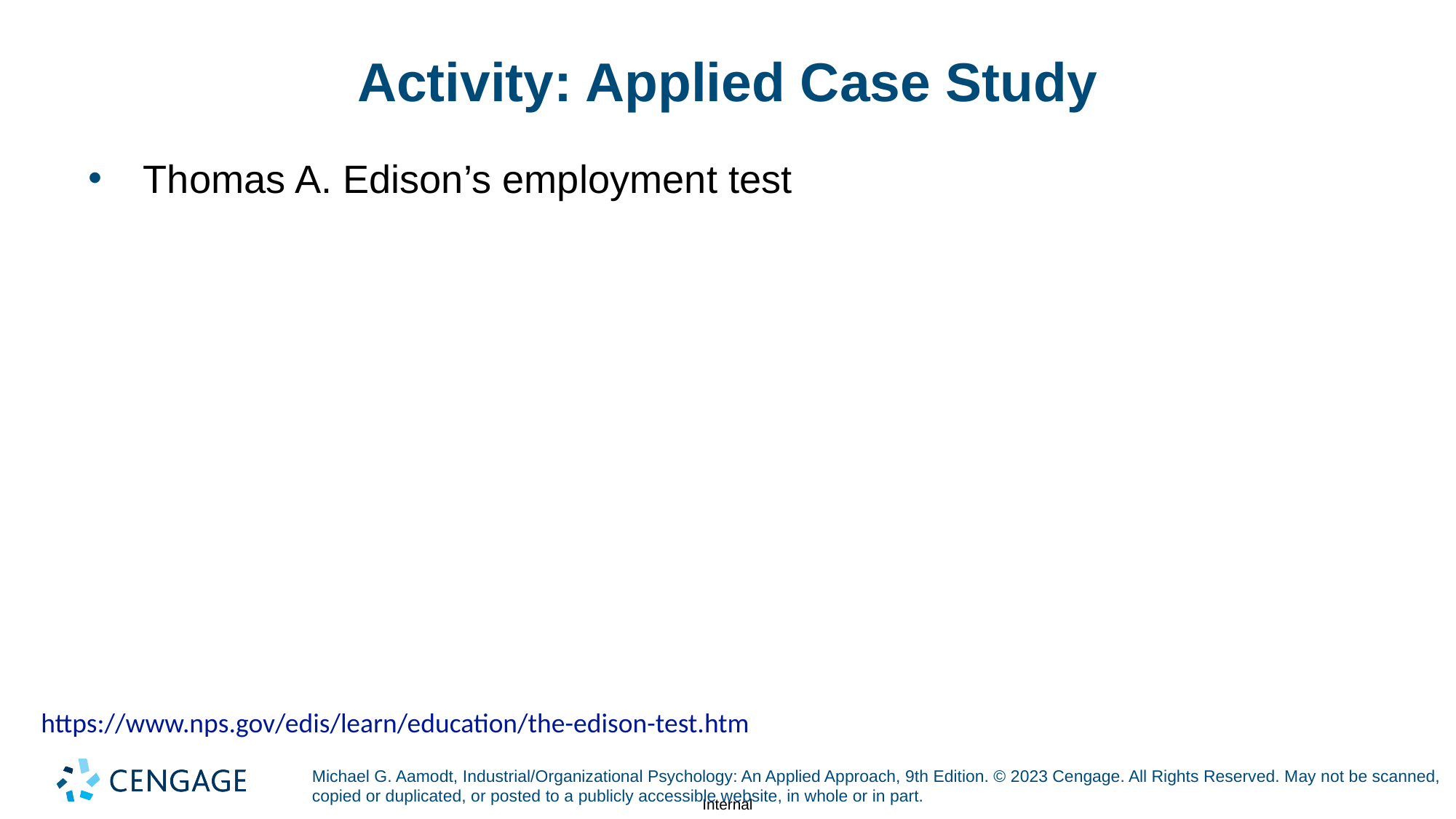

# Activity: Applied Case Study
Thomas A. Edison’s employment test
https://www.nps.gov/edis/learn/education/the-edison-test.htm